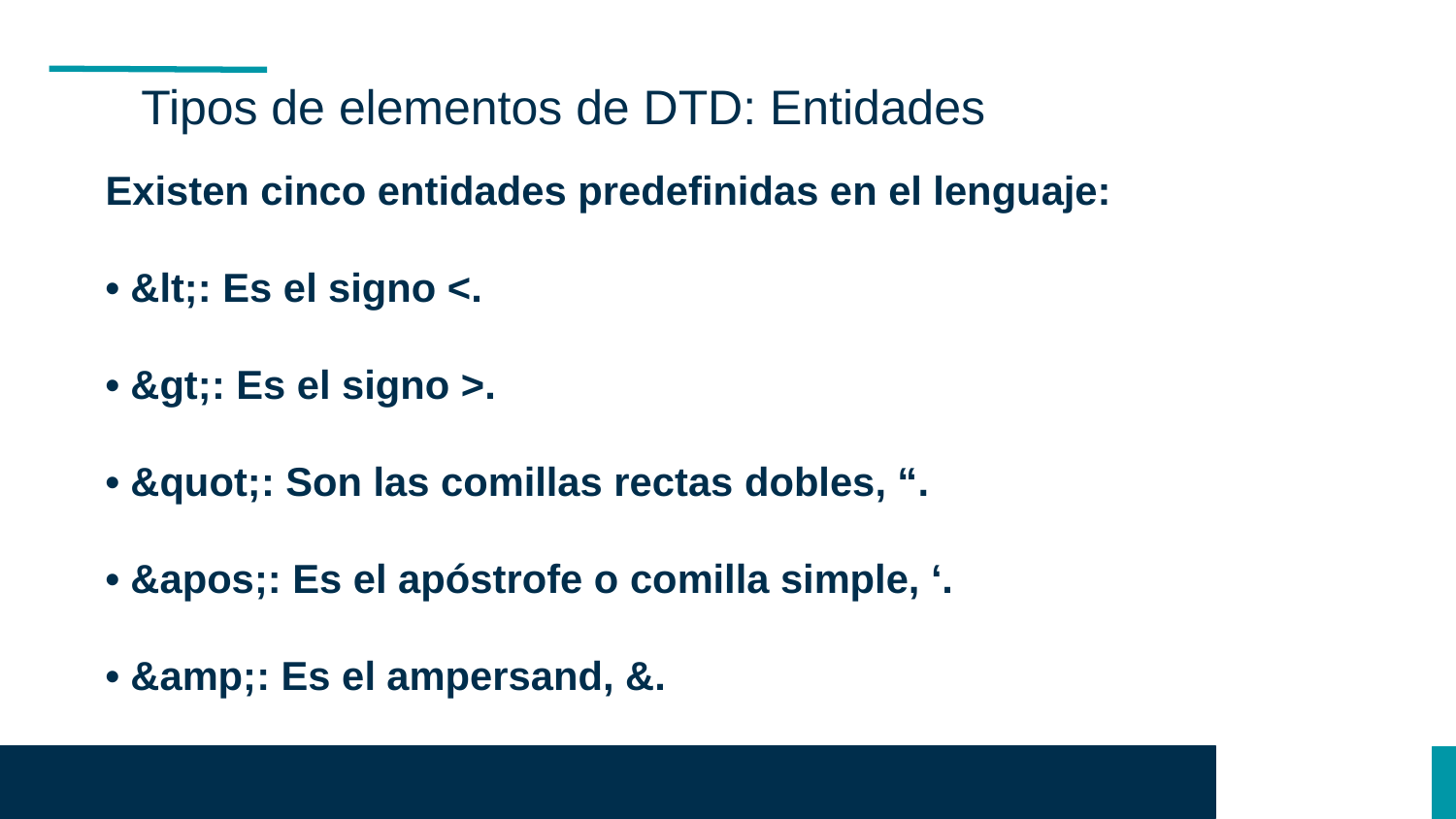

Tipos de elementos de DTD: Entidades
Existen cinco entidades predefinidas en el lenguaje:

• &lt;: Es el signo <.

• &gt;: Es el signo >.

• &quot;: Son las comillas rectas dobles, “.

• &apos;: Es el apóstrofe o comilla simple, ‘.

• &amp;: Es el ampersand, &.